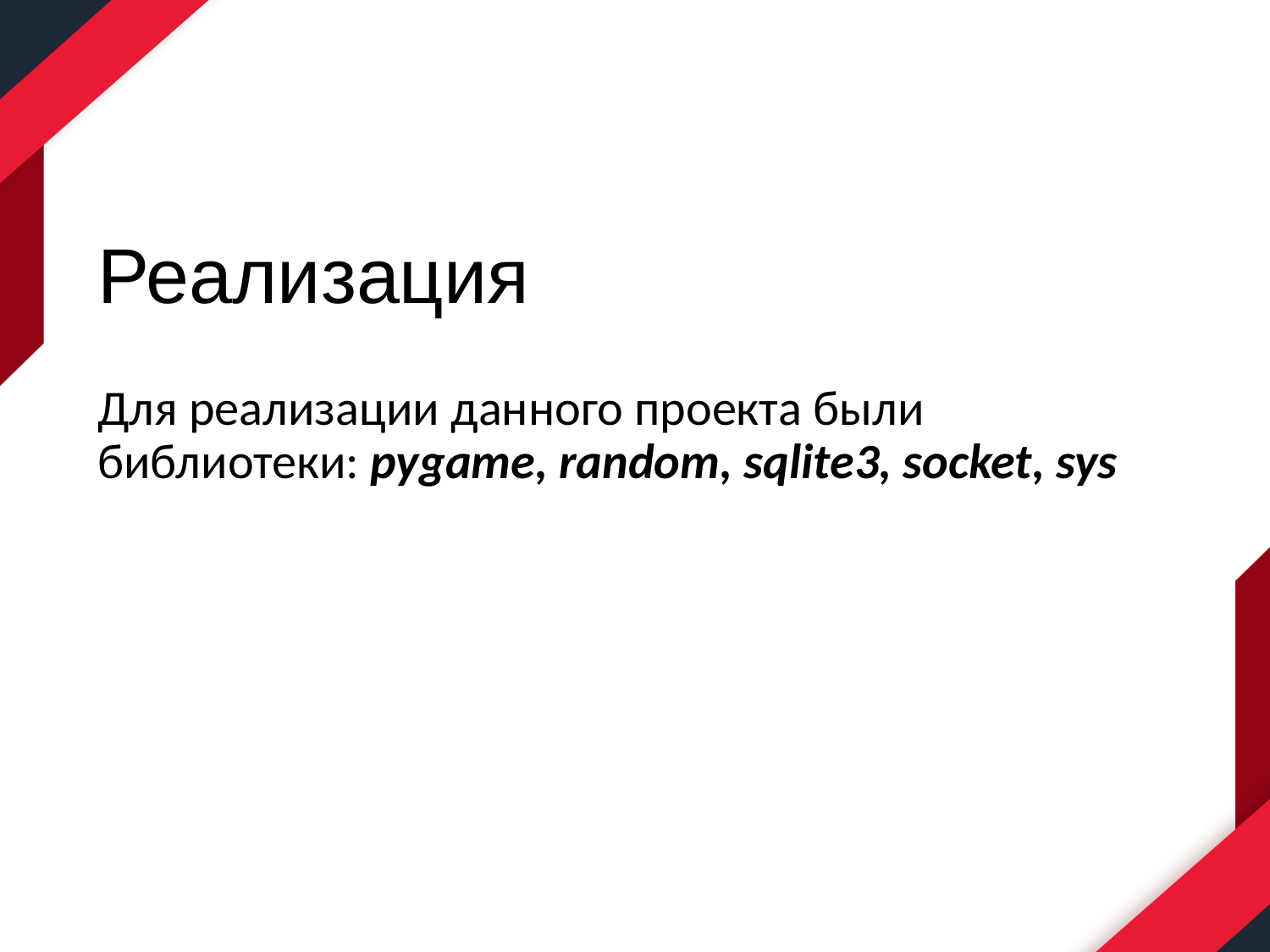

# Реализация
Для реализации данного проекта были библиотеки: pygame, random, sqlite3, socket, sys